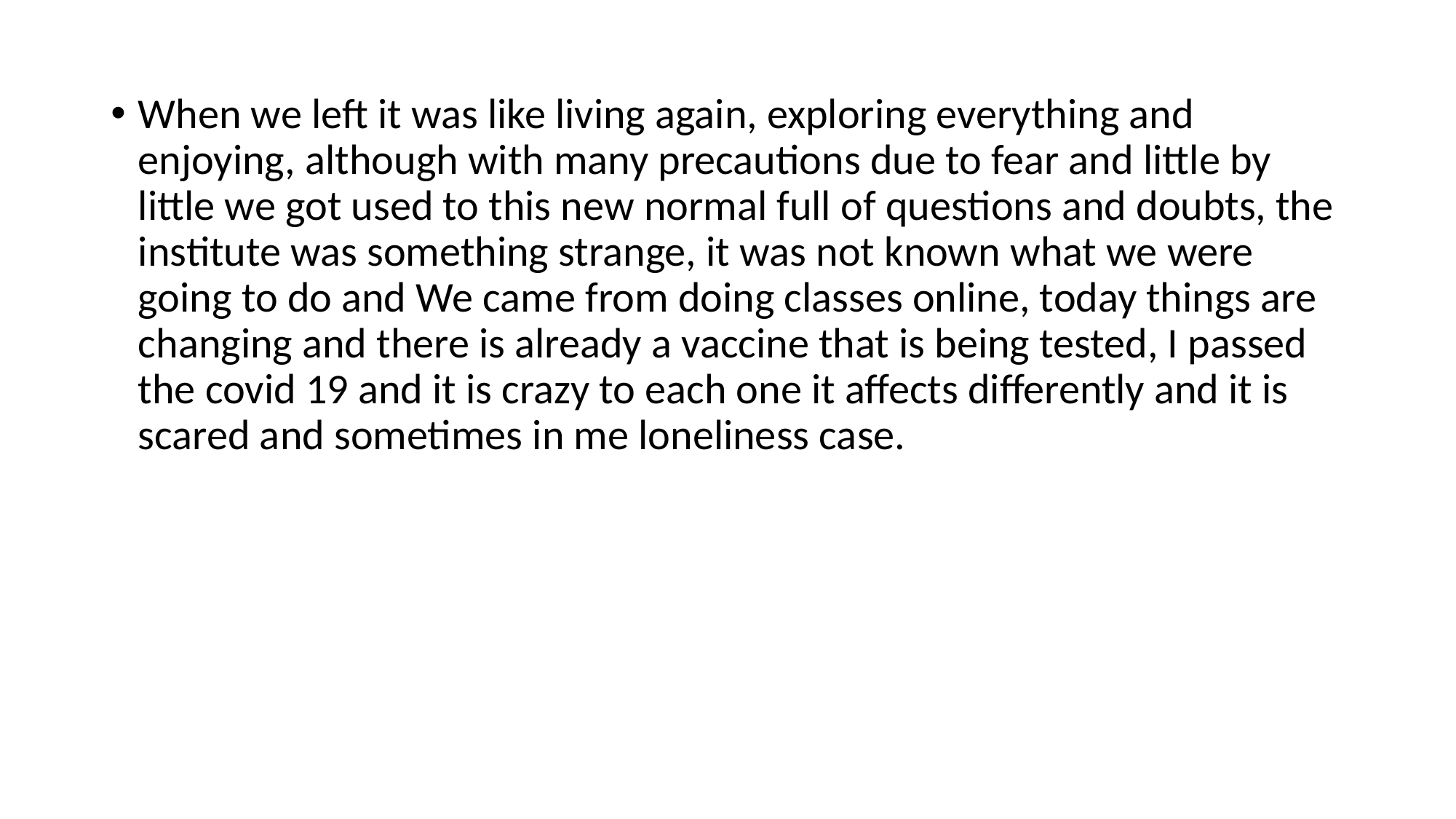

When we left it was like living again, exploring everything and enjoying, although with many precautions due to fear and little by little we got used to this new normal full of questions and doubts, the institute was something strange, it was not known what we were going to do and We came from doing classes online, today things are changing and there is already a vaccine that is being tested, I passed the covid 19 and it is crazy to each one it affects differently and it is scared and sometimes in me loneliness case.